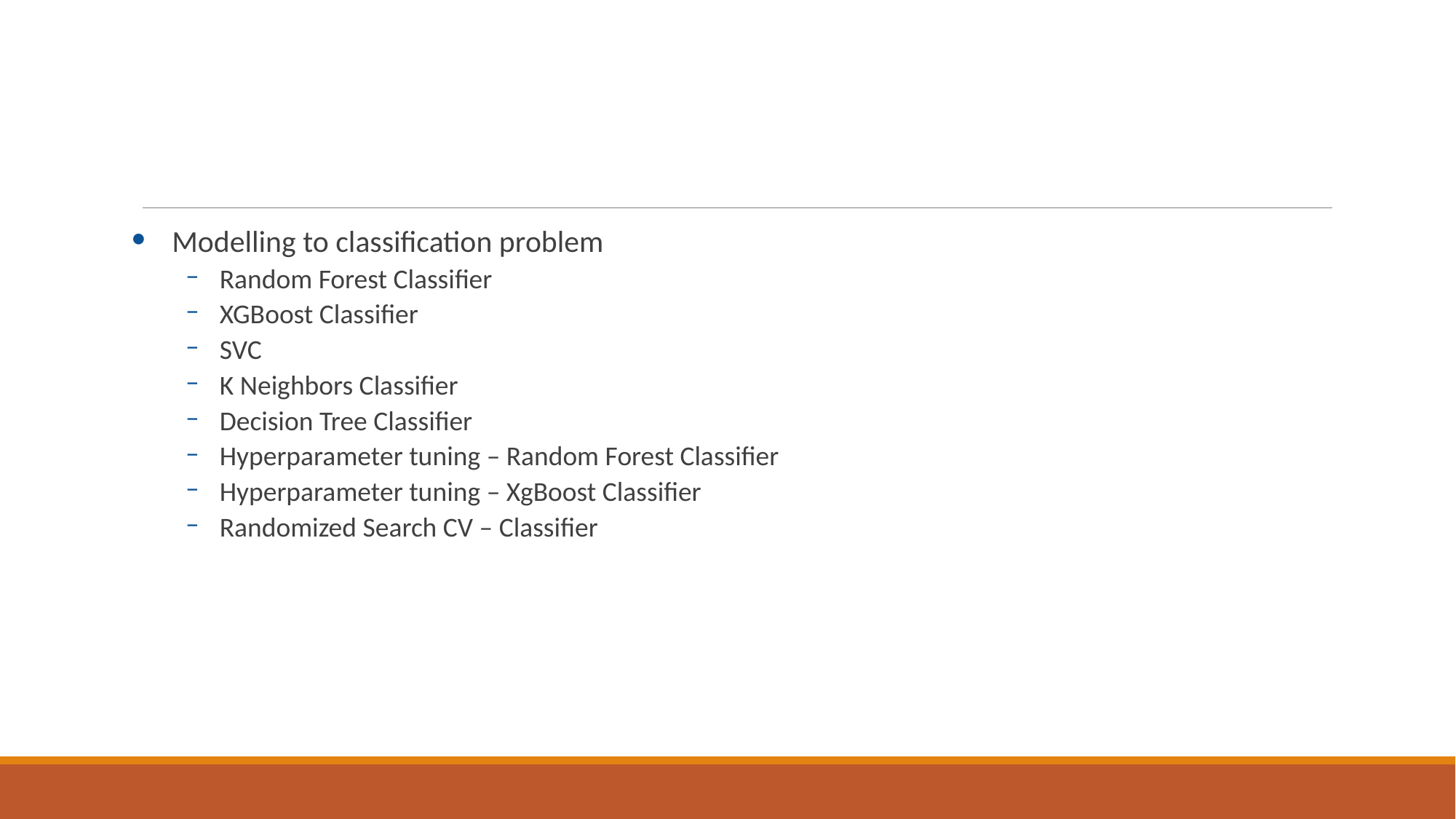

#
Modelling to classification problem
Random Forest Classifier
XGBoost Classifier
SVC
K Neighbors Classifier
Decision Tree Classifier
Hyperparameter tuning – Random Forest Classifier
Hyperparameter tuning – XgBoost Classifier
Randomized Search CV – Classifier